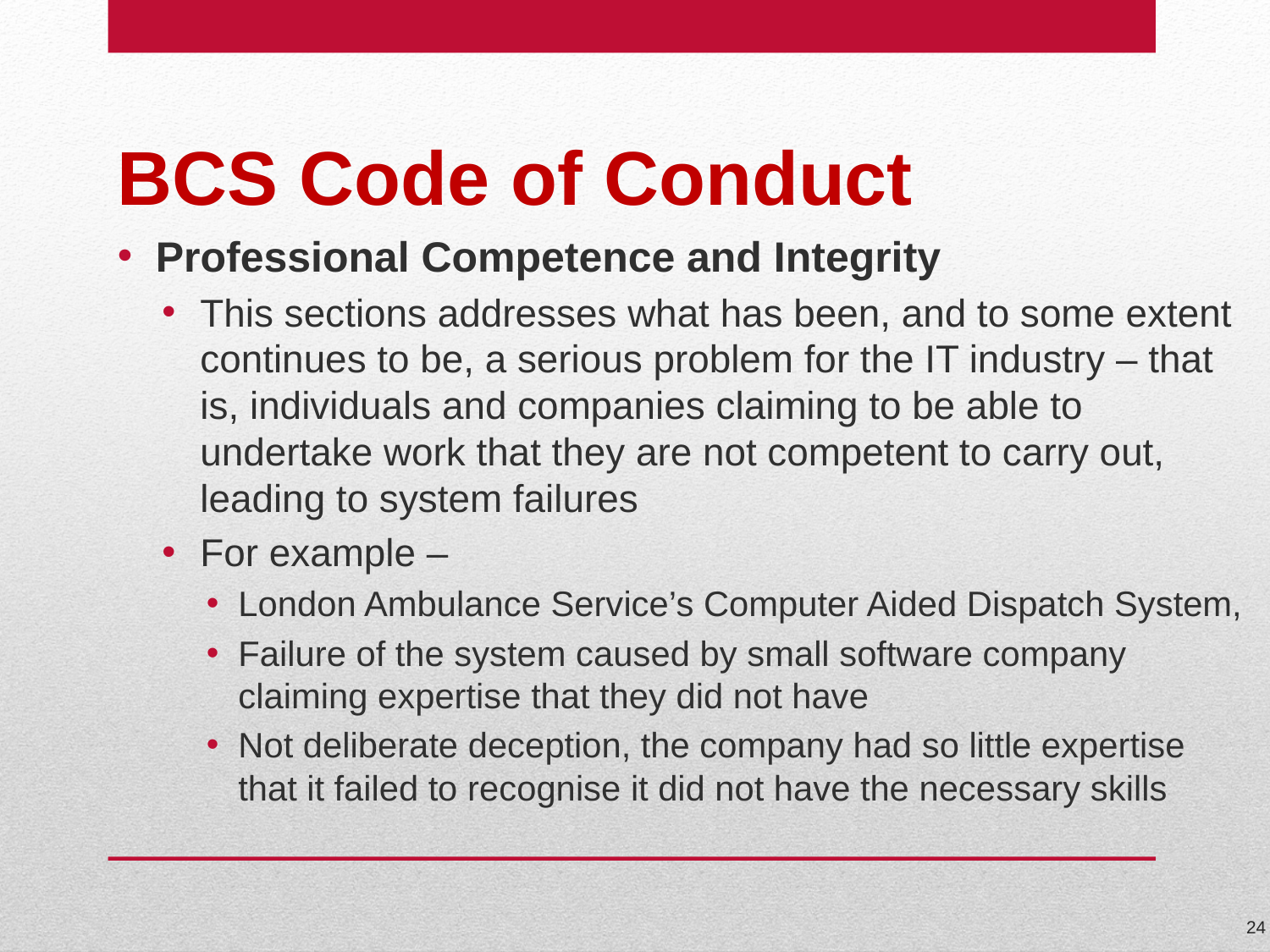

# BCS Code of Conduct
Professional Competence and Integrity
This sections addresses what has been, and to some extent continues to be, a serious problem for the IT industry – that is, individuals and companies claiming to be able to undertake work that they are not competent to carry out, leading to system failures
For example –
London Ambulance Service’s Computer Aided Dispatch System,
Failure of the system caused by small software company claiming expertise that they did not have
Not deliberate deception, the company had so little expertise that it failed to recognise it did not have the necessary skills
24